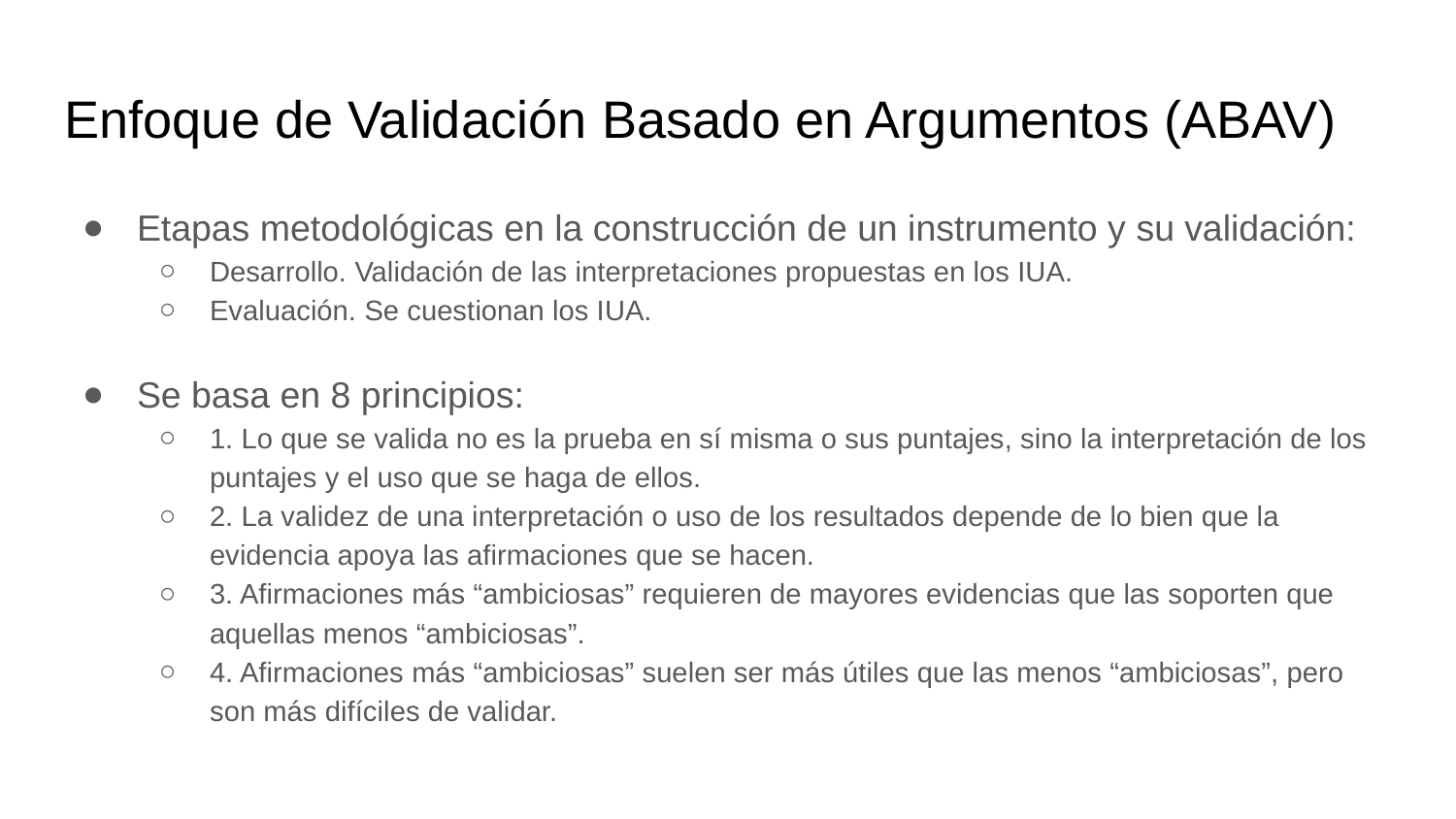

# Enfoque de Validación Basado en Argumentos (ABAV)
Etapas metodológicas en la construcción de un instrumento y su validación:
Desarrollo. Validación de las interpretaciones propuestas en los IUA.
Evaluación. Se cuestionan los IUA.
Se basa en 8 principios:
1. Lo que se valida no es la prueba en sí misma o sus puntajes, sino la interpretación de los puntajes y el uso que se haga de ellos.
2. La validez de una interpretación o uso de los resultados depende de lo bien que la evidencia apoya las afirmaciones que se hacen.
3. Afirmaciones más “ambiciosas” requieren de mayores evidencias que las soporten que aquellas menos “ambiciosas”.
4. Afirmaciones más “ambiciosas” suelen ser más útiles que las menos “ambiciosas”, pero son más difíciles de validar.